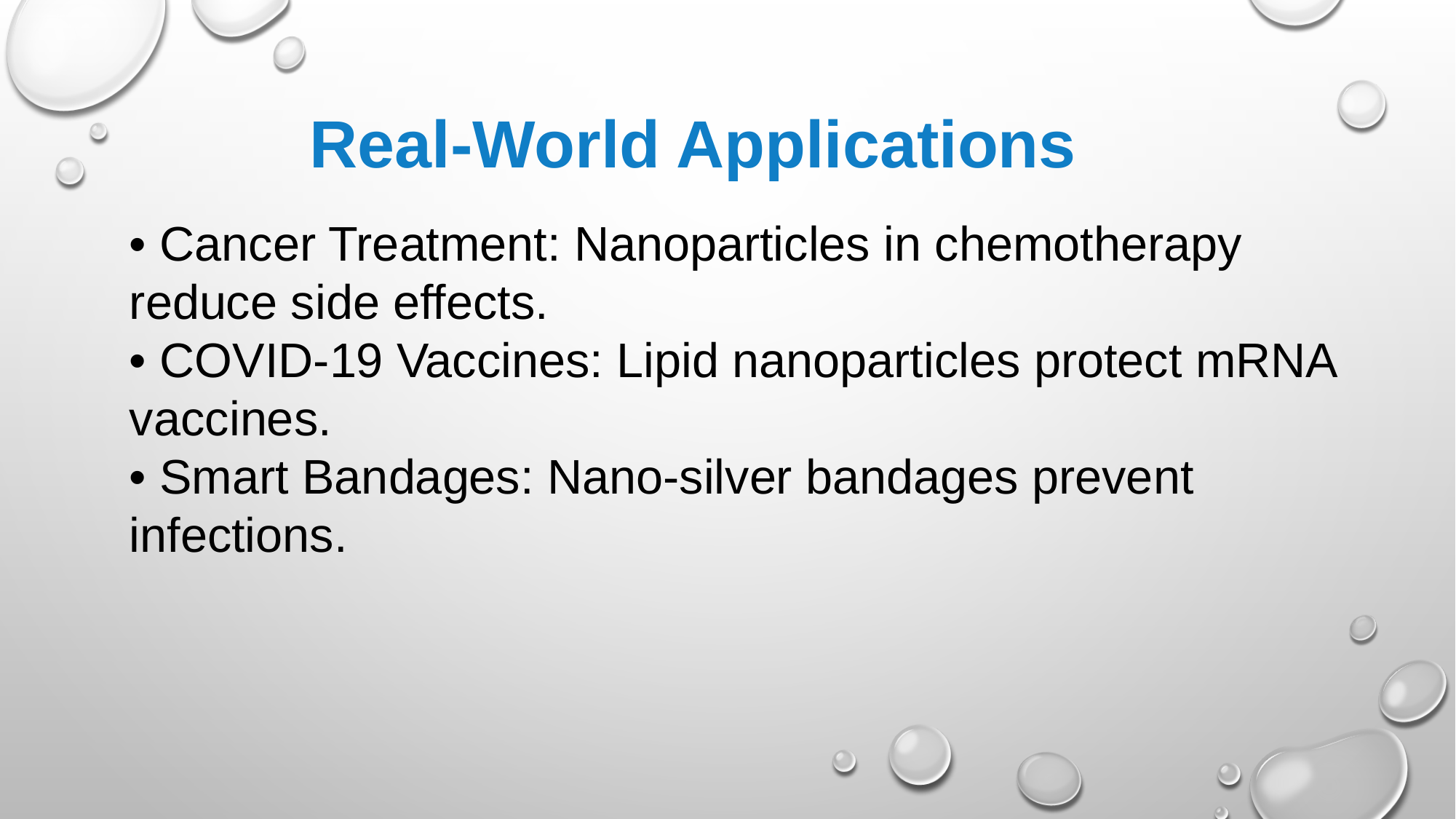

Real-World Applications
• Cancer Treatment: Nanoparticles in chemotherapy reduce side effects.
• COVID-19 Vaccines: Lipid nanoparticles protect mRNA vaccines.
• Smart Bandages: Nano-silver bandages prevent infections.